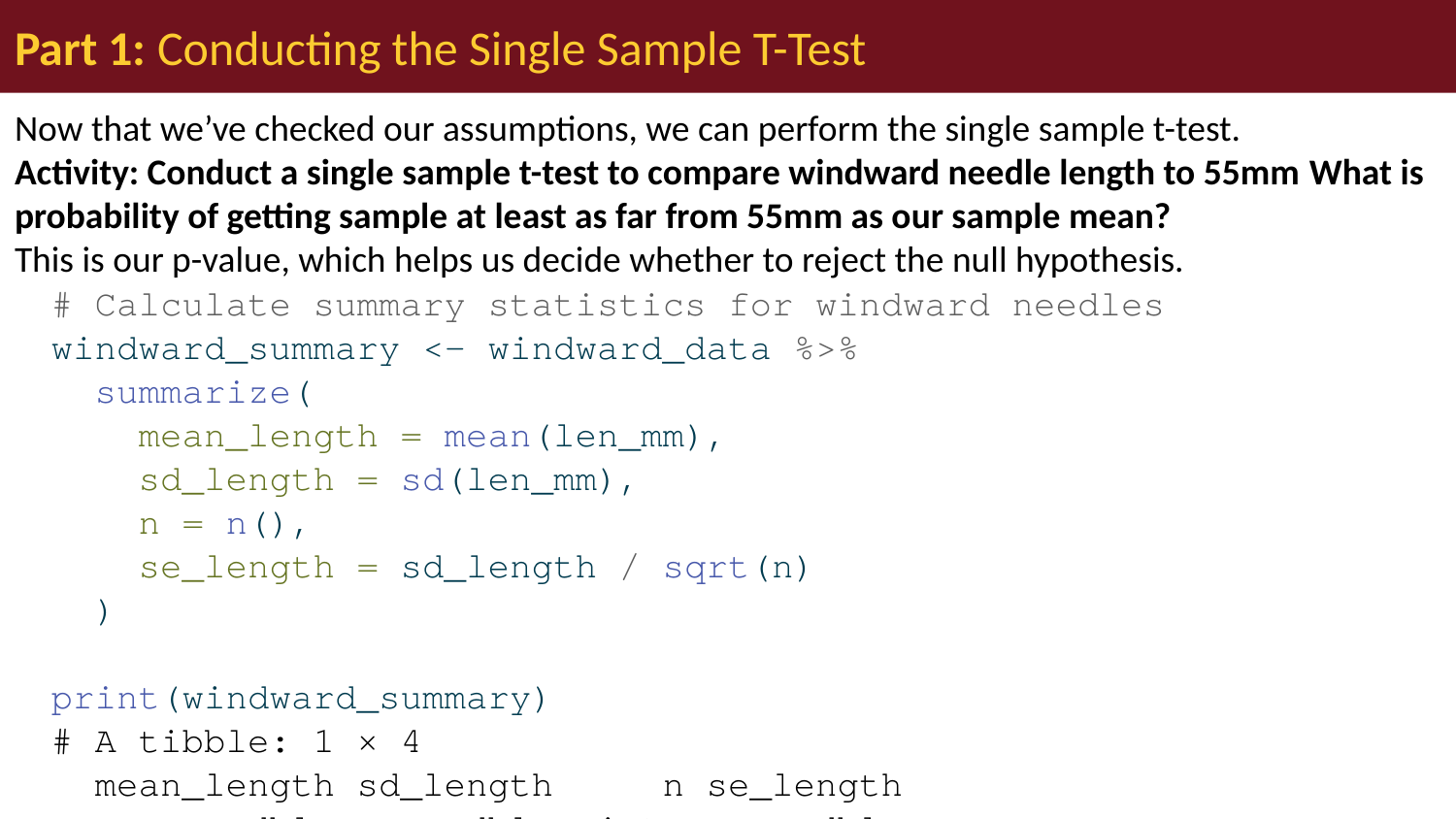

# Part 1: Conducting the Single Sample T-Test
Now that we’ve checked our assumptions, we can perform the single sample t-test.
Activity: Conduct a single sample t-test to compare windward needle length to 55mm What is probability of getting sample at least as far from 55mm as our sample mean?
This is our p-value, which helps us decide whether to reject the null hypothesis.
# Calculate summary statistics for windward needles windward_summary <- windward_data %>% summarize( mean_length = mean(len_mm), sd_length = sd(len_mm), n = n(), se_length = sd_length / sqrt(n) ) print(windward_summary)
# A tibble: 1 × 4
  mean_length sd_length     n se_length
        <dbl>     <dbl> <int>     <dbl>
1        14.9      1.91    24     0.390